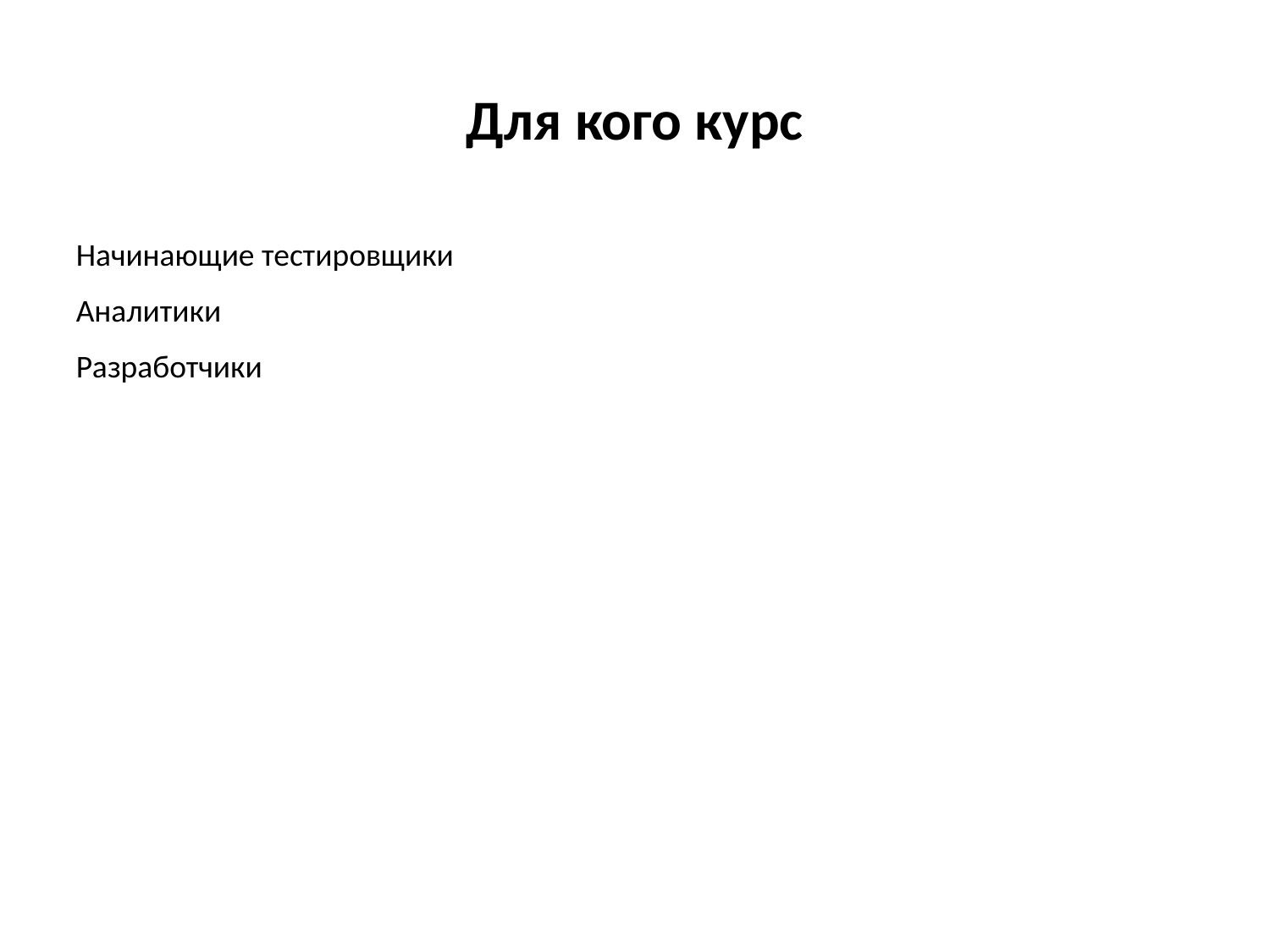

# Для кого курс

Начинающие тестировщики
Аналитики
Разработчики